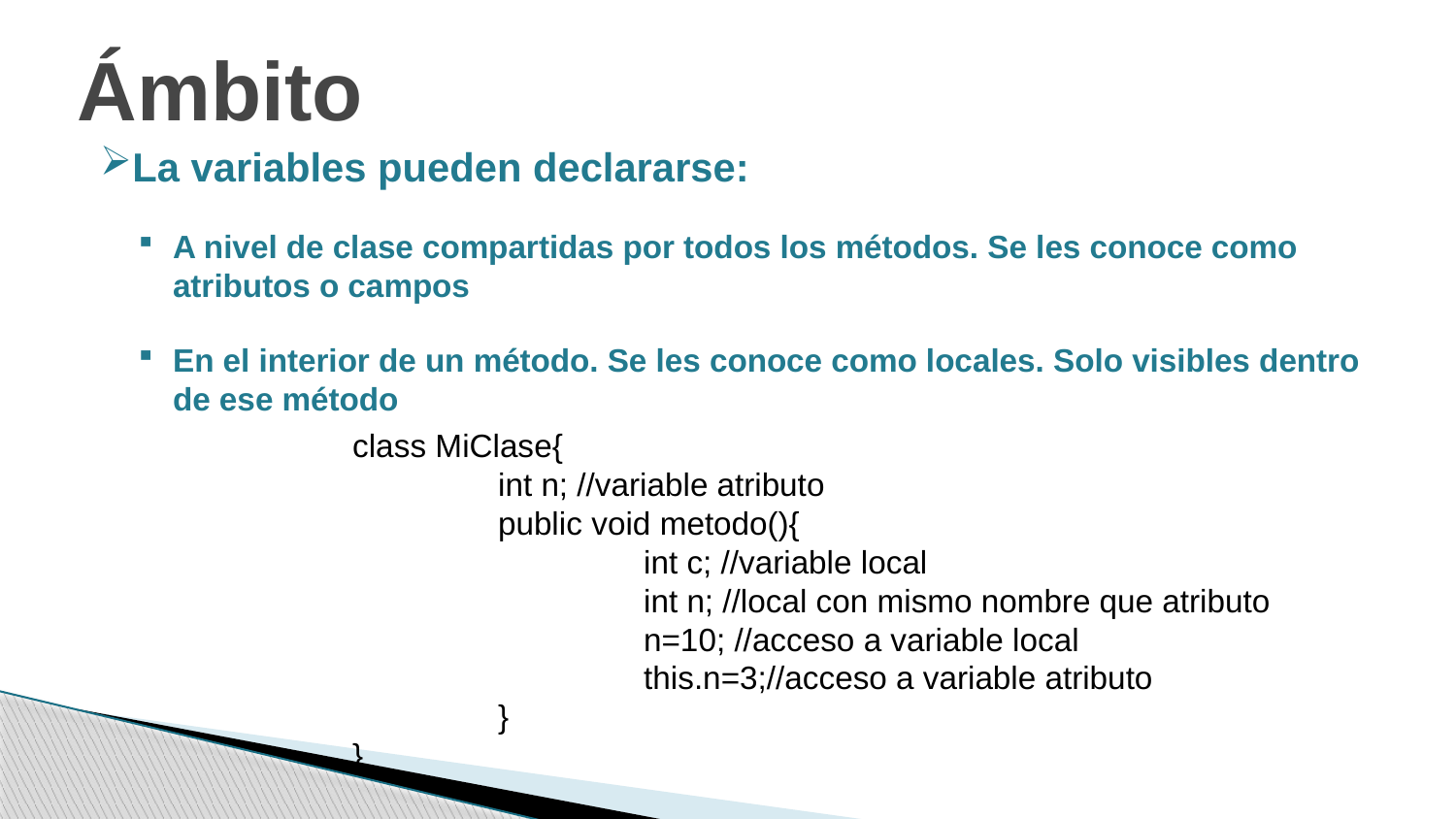

Ámbito
La variables pueden declararse:
A nivel de clase compartidas por todos los métodos. Se les conoce como atributos o campos
En el interior de un método. Se les conoce como locales. Solo visibles dentro de ese método

class MiClase{
	int n; //variable atributo
	public void metodo(){
		int c; //variable local
		int n; //local con mismo nombre que atributo
		n=10; //acceso a variable local
		this.n=3;//acceso a variable atributo
	}
}